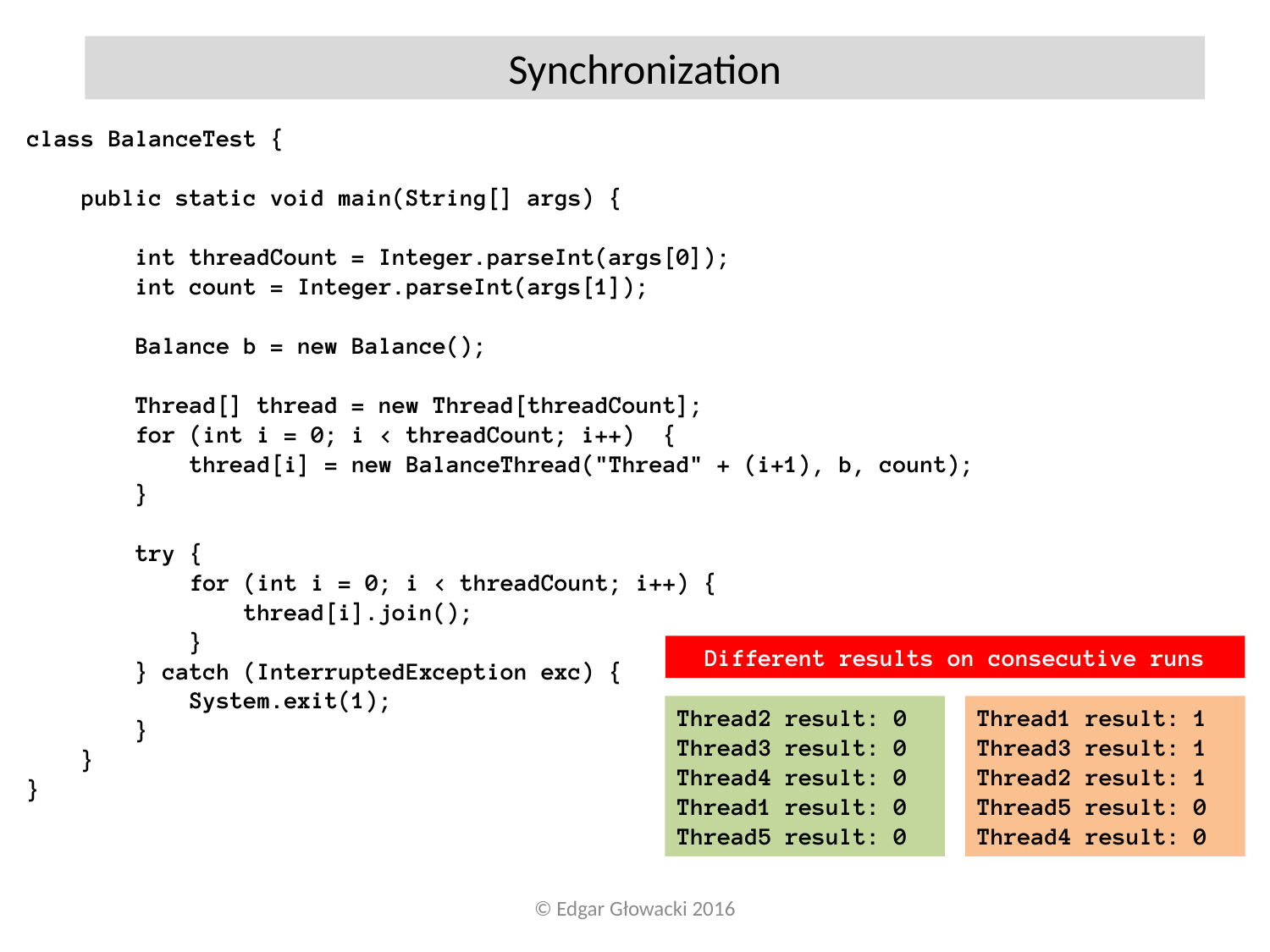

Synchronization
class BalanceTest {

    public static void main(String[] args) {

        int threadCount = Integer.parseInt(args[0]);
        int count = Integer.parseInt(args[1]);

        Balance b = new Balance();

        Thread[] thread = new Thread[threadCount];
        for (int i = 0; i < threadCount; i++)  {
            thread[i] = new BalanceThread("Thread" + (i+1), b, count);
        }

        try {
            for (int i = 0; i < threadCount; i++) {
                thread[i].join();
            }
        } catch (InterruptedException exc) {
            System.exit(1);
        }
    }
}
Different results on consecutive runs
Thread2 result: 0
Thread3 result: 0
Thread4 result: 0
Thread1 result: 0
Thread5 result: 0
Thread1 result: 1
Thread3 result: 1
Thread2 result: 1
Thread5 result: 0
Thread4 result: 0
© Edgar Głowacki 2016